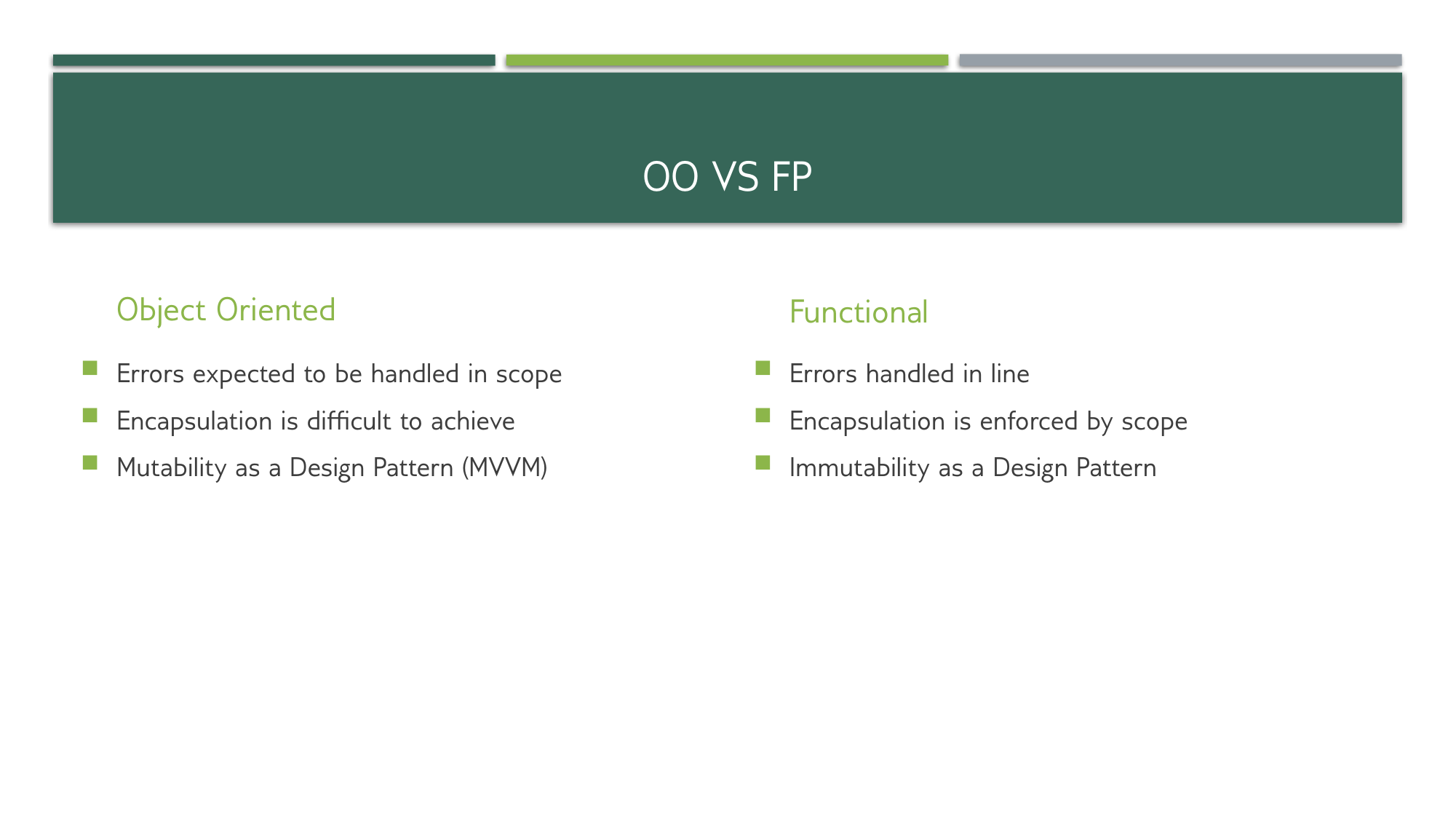

# OO vs FP
Object Oriented
Functional
Errors expected to be handled in scope
Encapsulation is difficult to achieve
Mutability as a Design Pattern (MVVM)
Errors handled in line
Encapsulation is enforced by scope
Immutability as a Design Pattern